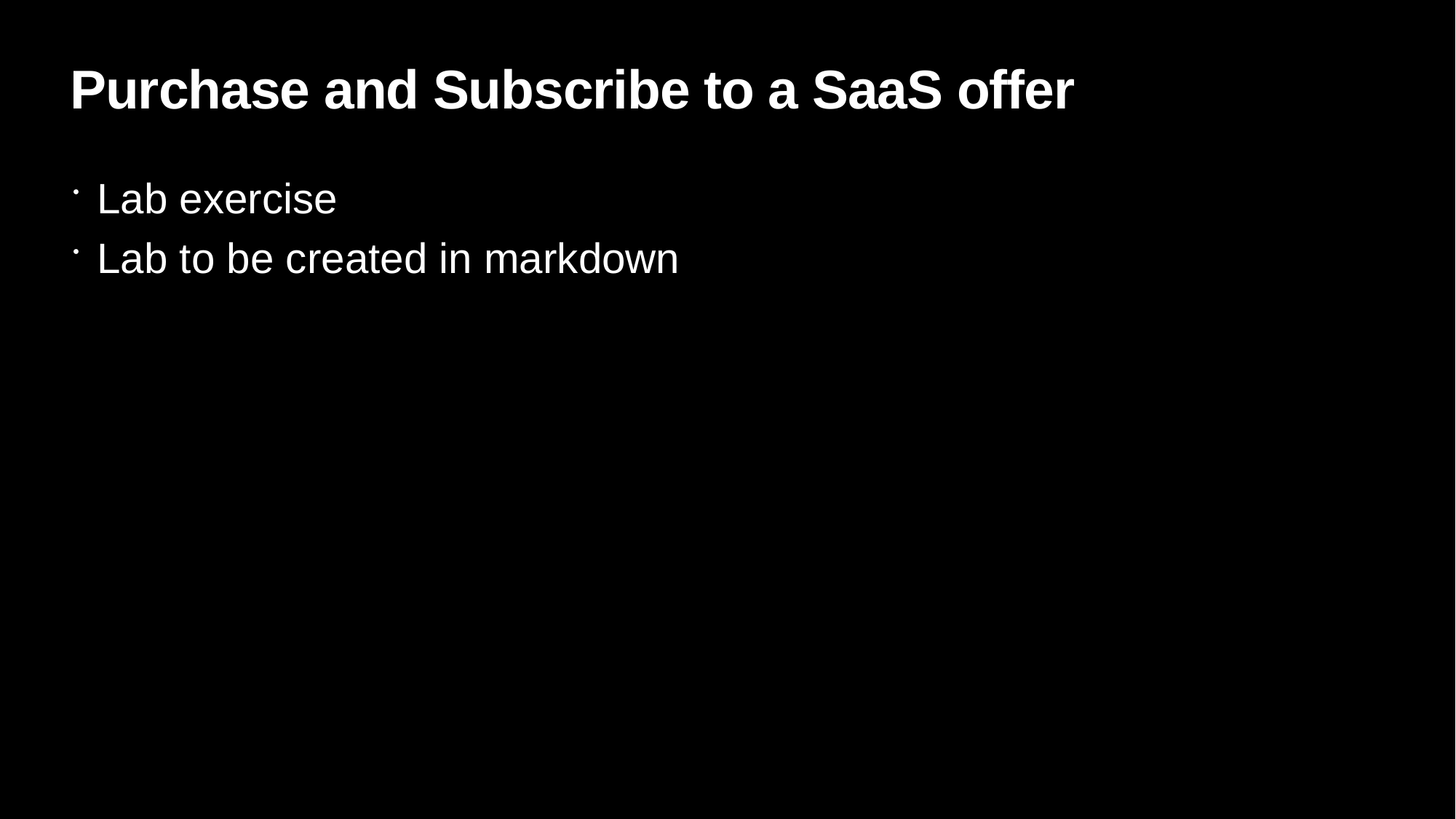

# Purchase and Subscribe to a SaaS offer
Lab exercise
Lab to be created in markdown